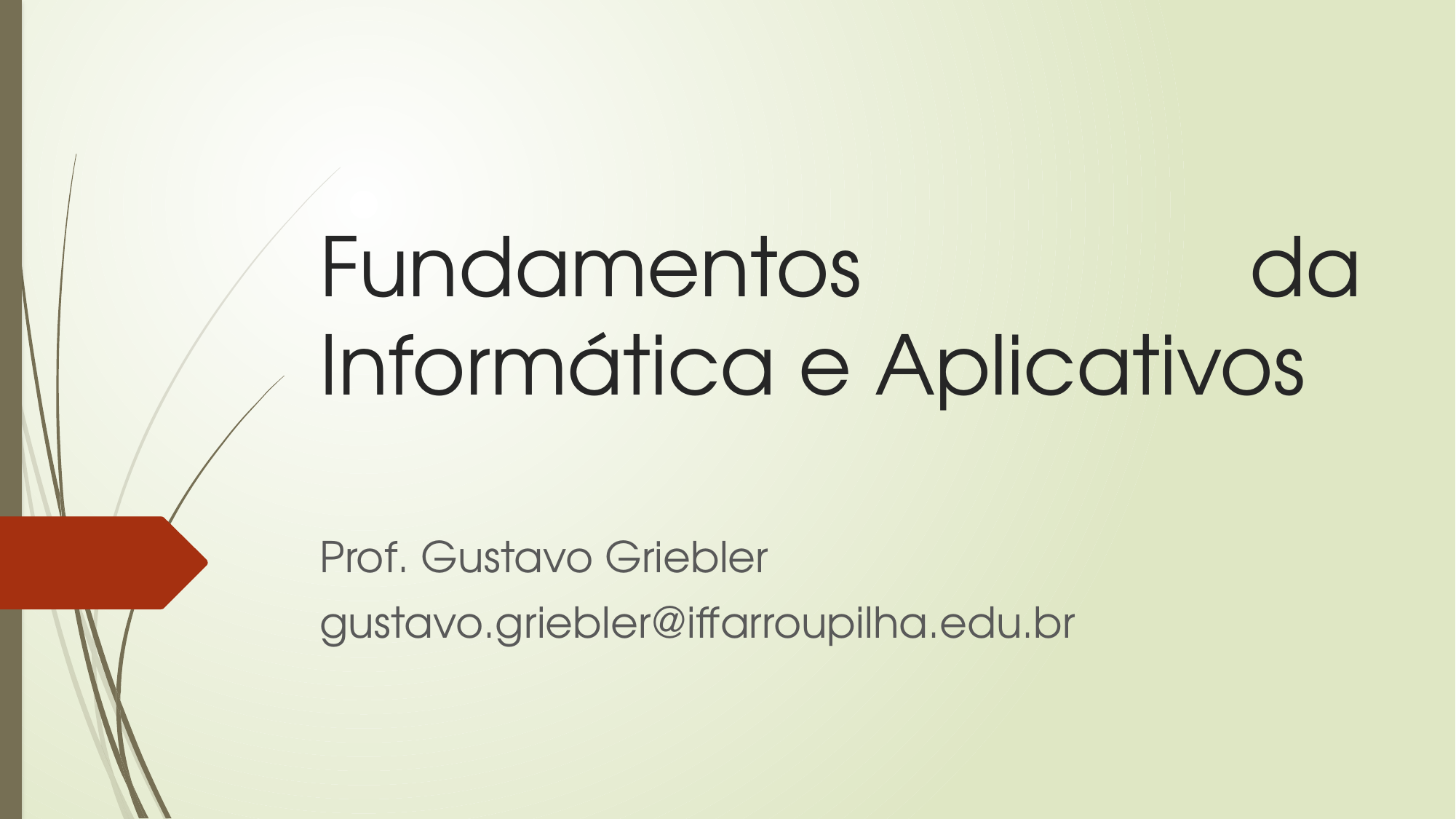

# Fundamentos da Informática e Aplicativos
Prof. Gustavo Griebler
gustavo.griebler@iffarroupilha.edu.br